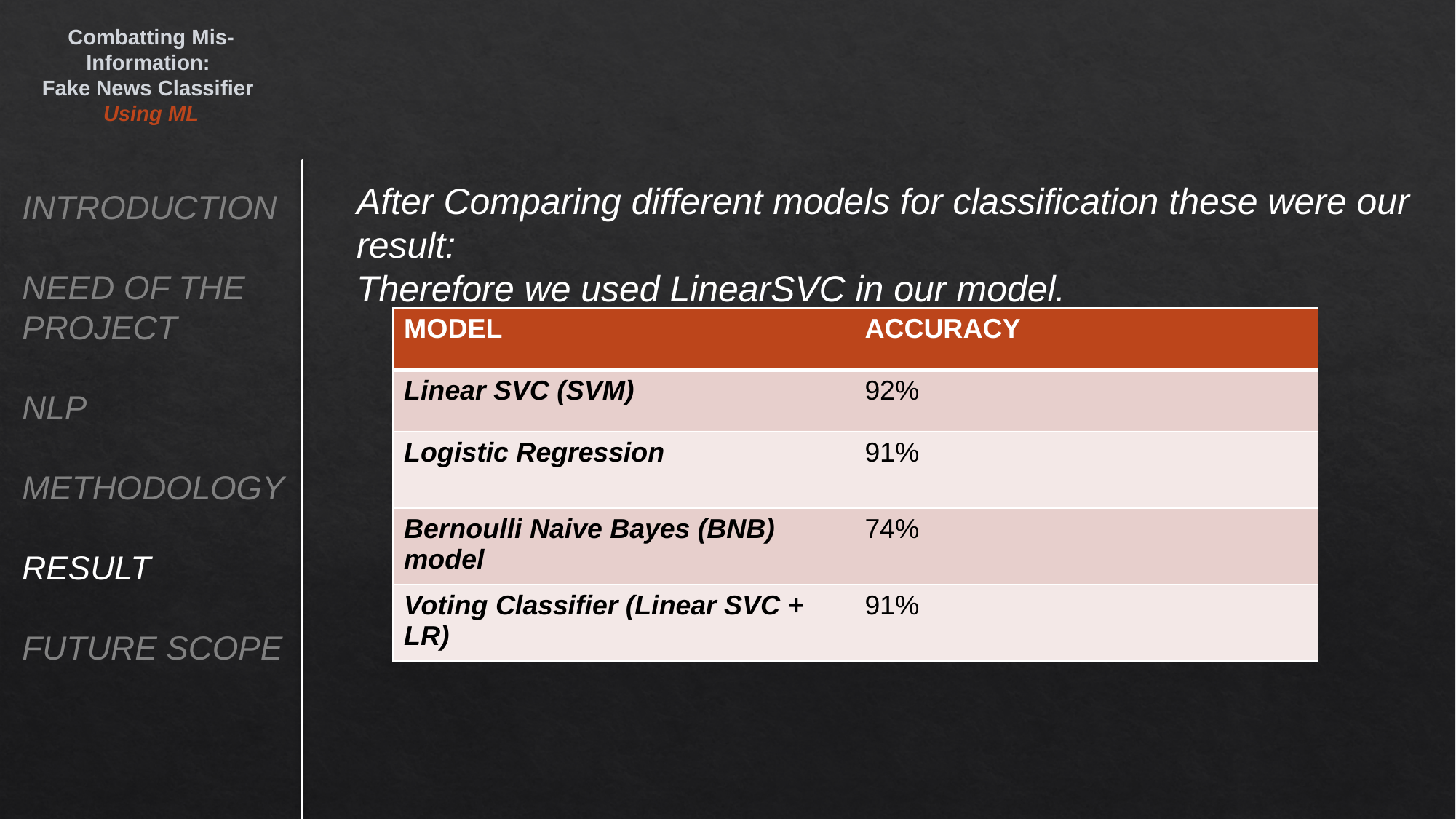

Combatting Mis-Information:
Fake News Classifier
Using ML
After Comparing different models for classification these were our result:
Therefore we used LinearSVC in our model.
INTRODUCTION
NEED OF THE PROJECT
NLP
METHODOLOGY
RESULT
FUTURE SCOPE

| MODEL | ACCURACY |
| --- | --- |
| Linear SVC (SVM) | 92% |
| Logistic Regression | 91% |
| Bernoulli Naive Bayes (BNB) model | 74% |
| Voting Classifier (Linear SVC + LR) | 91% |